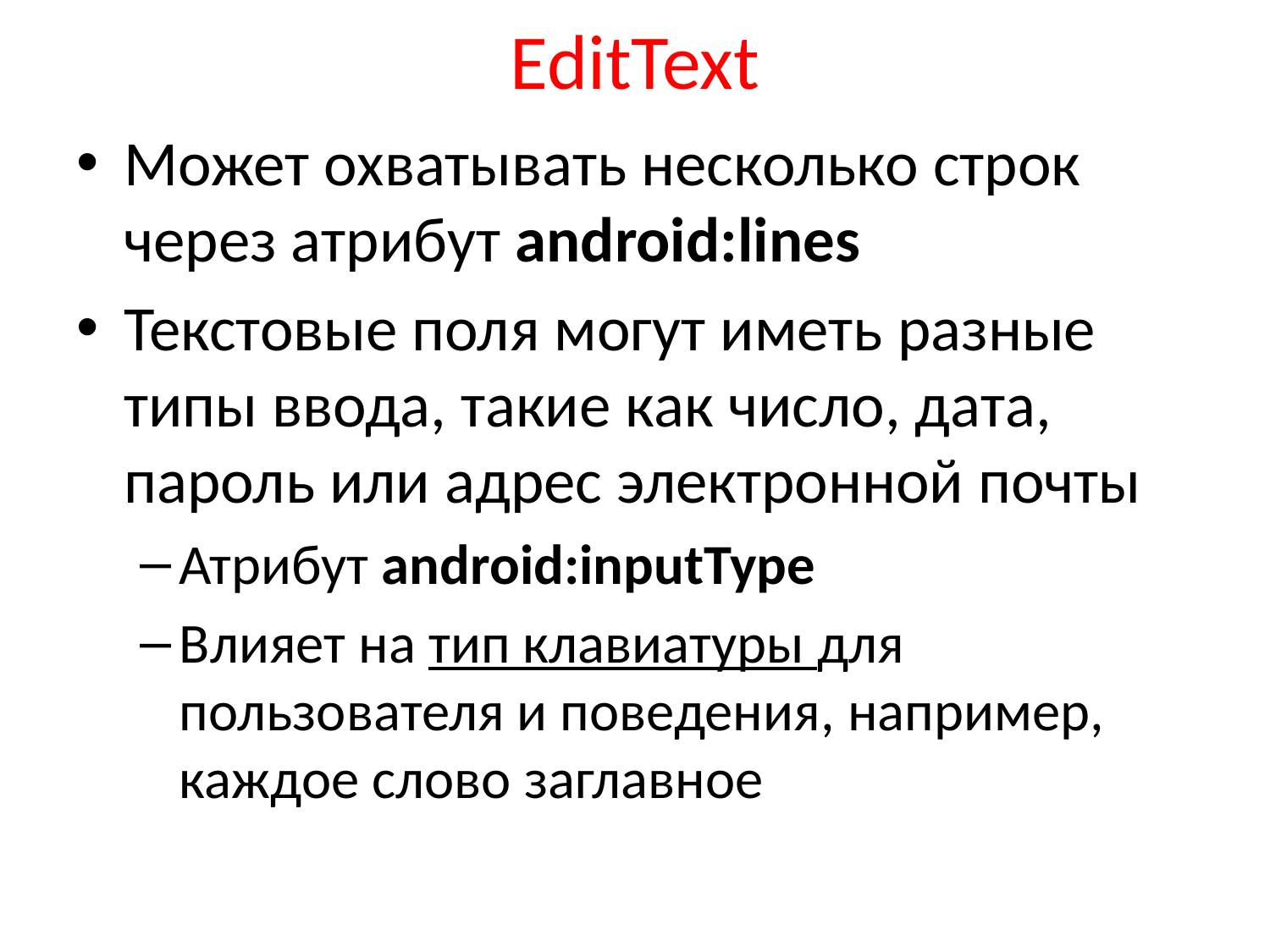

# EditText
Может охватывать несколько строк через атрибут android:lines
Текстовые поля могут иметь разные типы ввода, такие как число, дата, пароль или адрес электронной почты
Атрибут android:inputType
Влияет на тип клавиатуры для пользователя и поведения, например, каждое слово заглавное